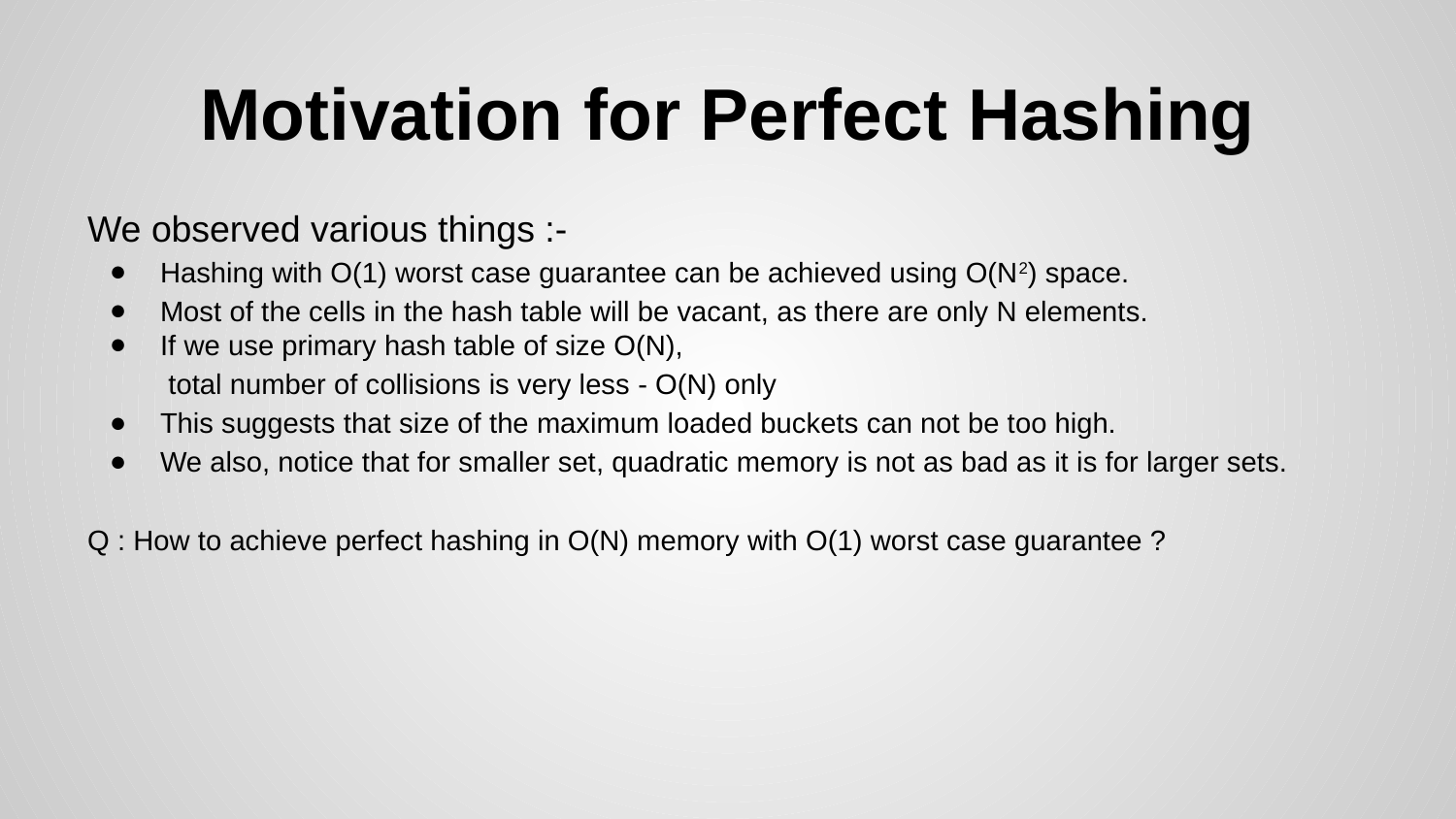

# Motivation for Perfect Hashing
We observed various things :-
Hashing with O(1) worst case guarantee can be achieved using O(N2) space.
Most of the cells in the hash table will be vacant, as there are only N elements.
If we use primary hash table of size O(N),
 total number of collisions is very less - O(N) only
This suggests that size of the maximum loaded buckets can not be too high.
We also, notice that for smaller set, quadratic memory is not as bad as it is for larger sets.

Q : How to achieve perfect hashing in O(N) memory with O(1) worst case guarantee ?